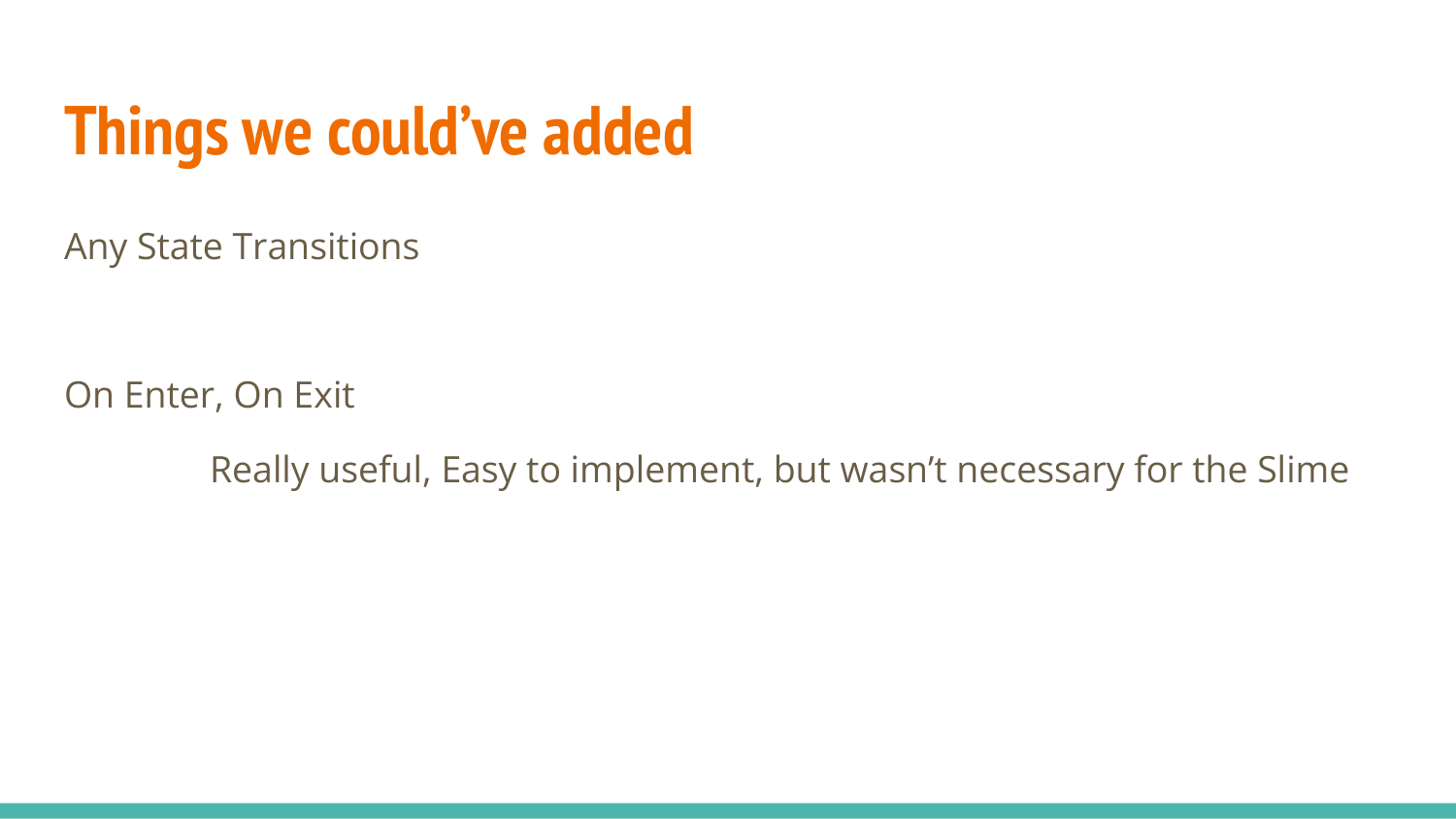

# Things we could’ve added
Any State Transitions

On Enter, On Exit
	Really useful, Easy to implement, but wasn’t necessary for the Slime